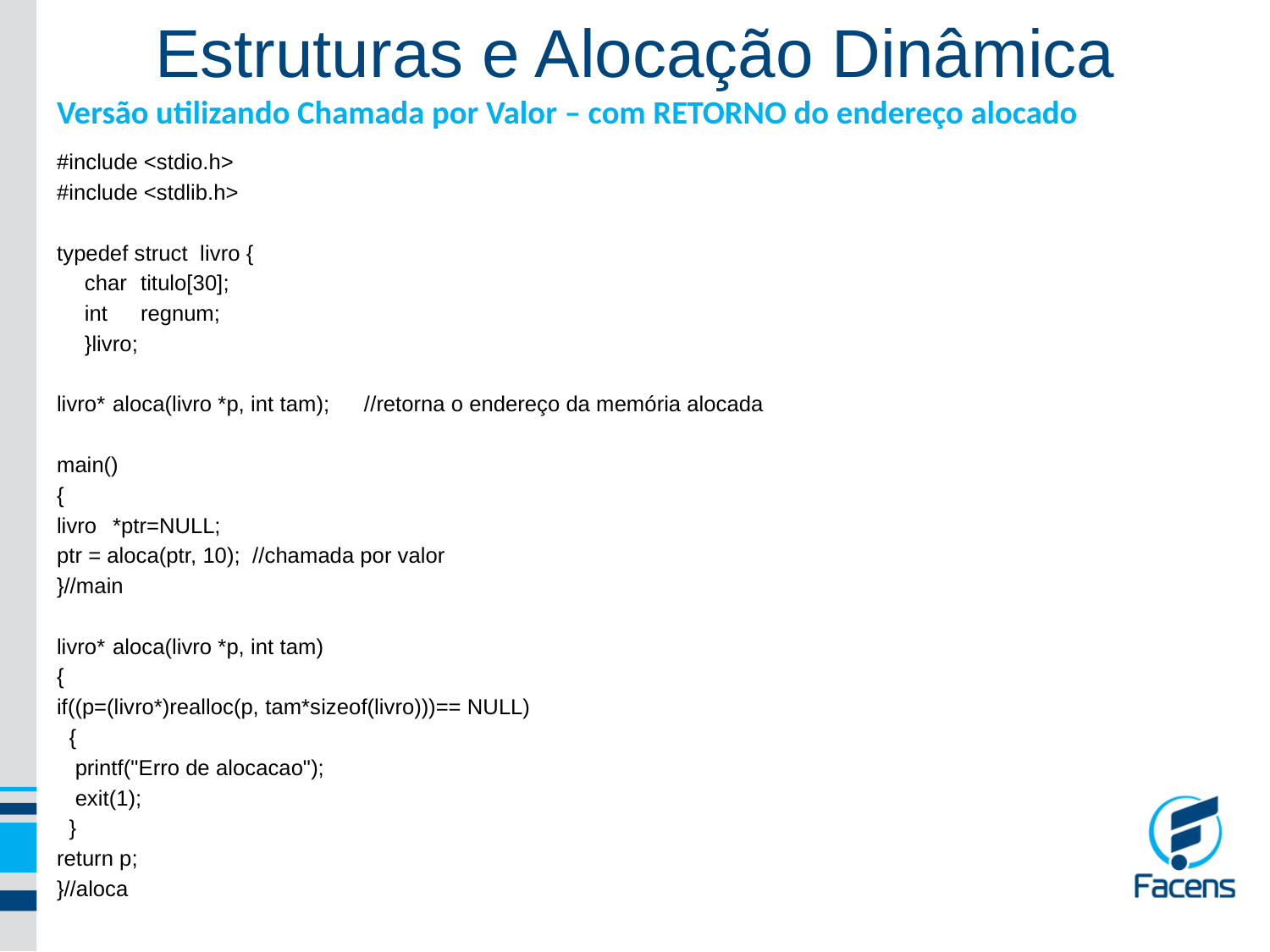

Estruturas e Alocação Dinâmica
Versão utilizando Chamada por Valor – com RETORNO do endereço alocado

#include <stdio.h>
#include <stdlib.h>

typedef struct  livro {
	char 		titulo[30];
	int 		regnum;
	}livro;

livro*	aloca(livro *p, int tam);		//retorna o endereço da memória alocada

main()
{
livro	*ptr=NULL;
ptr = aloca(ptr, 10);				//chamada por valor
}//main

livro*	aloca(livro *p, int tam)
{
if((p=(livro*)realloc(p, tam*sizeof(livro)))== NULL)
  {
   printf("Erro de alocacao");
   exit(1);
  }
return p;
}//aloca